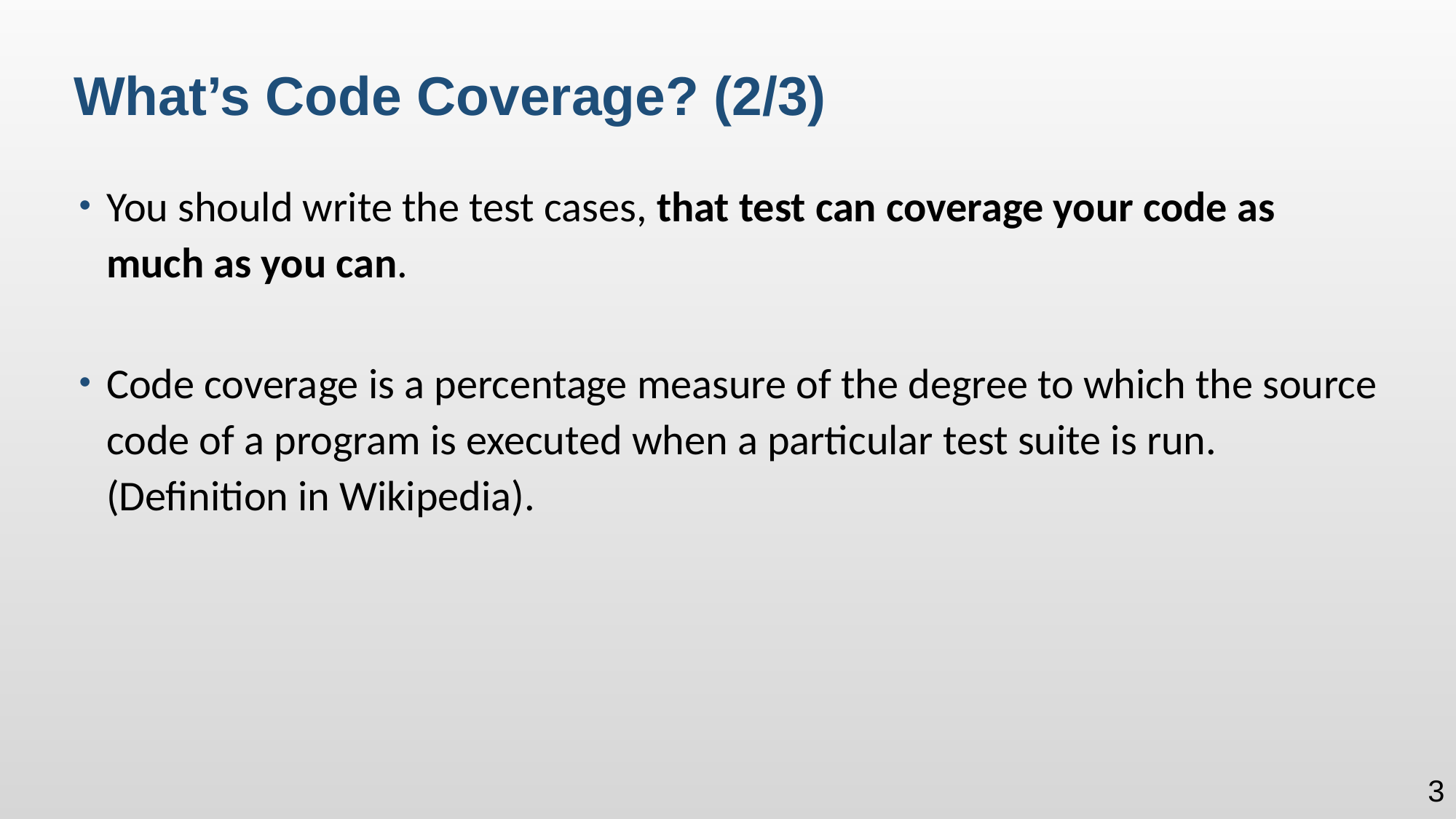

What’s Code Coverage? (2/3)
You should write the test cases, that test can coverage your code as much as you can.

Code coverage is a percentage measure of the degree to which the source code of a program is executed when a particular test suite is run. (Definition in Wikipedia).
3